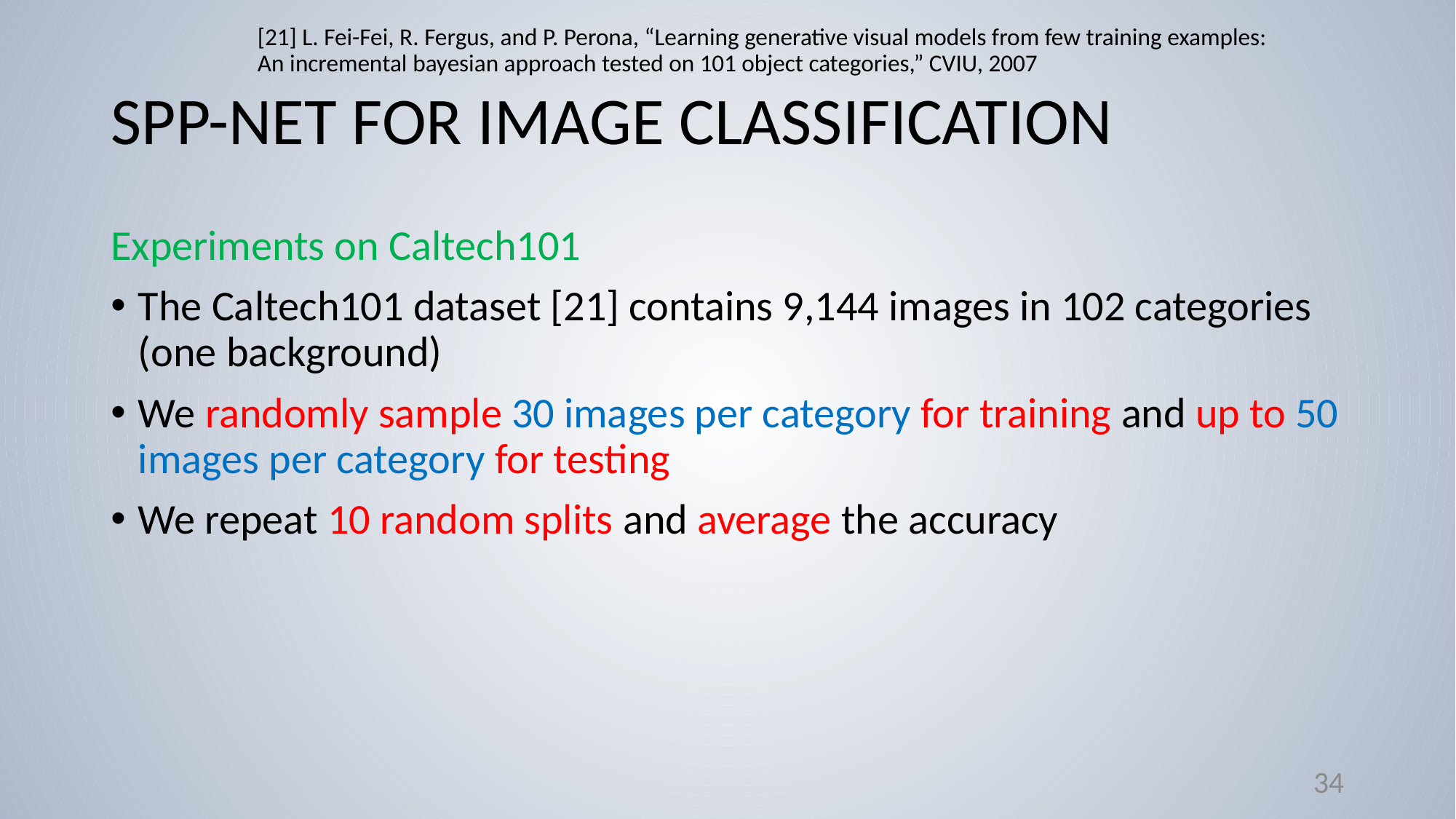

[21] L. Fei-Fei, R. Fergus, and P. Perona, “Learning generative visual models from few training examples: An incremental bayesian approach tested on 101 object categories,” CVIU, 2007
# SPP-NET FOR IMAGE CLASSIFICATION
Experiments on Caltech101
The Caltech101 dataset [21] contains 9,144 images in 102 categories (one background)
We randomly sample 30 images per category for training and up to 50 images per category for testing
We repeat 10 random splits and average the accuracy
34